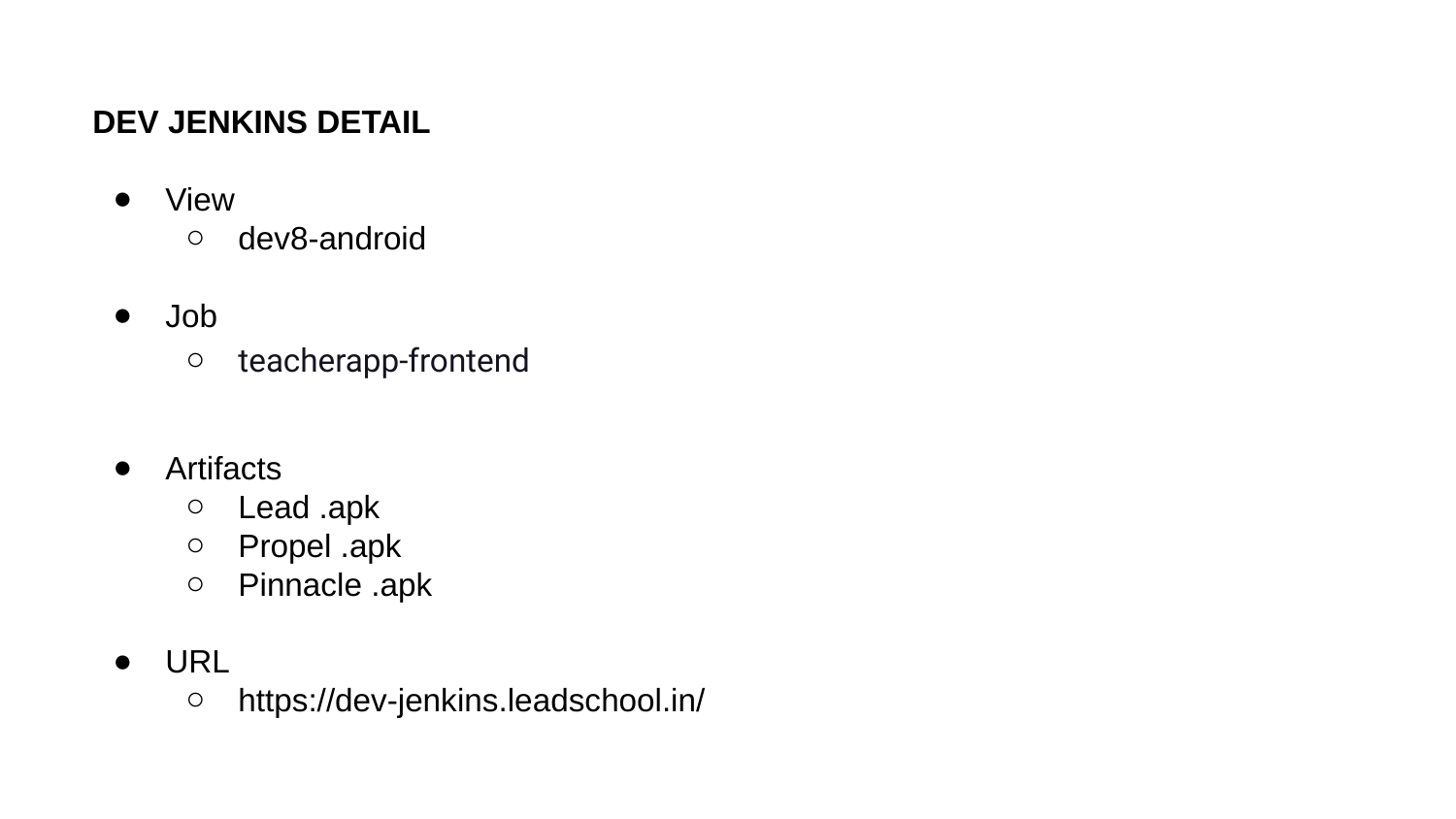

# DEV JENKINS DETAIL

View
dev8-android

Job
teacherapp-frontend

Artifacts
Lead .apk
Propel .apk
Pinnacle .apk

URL
https://dev-jenkins.leadschool.in/